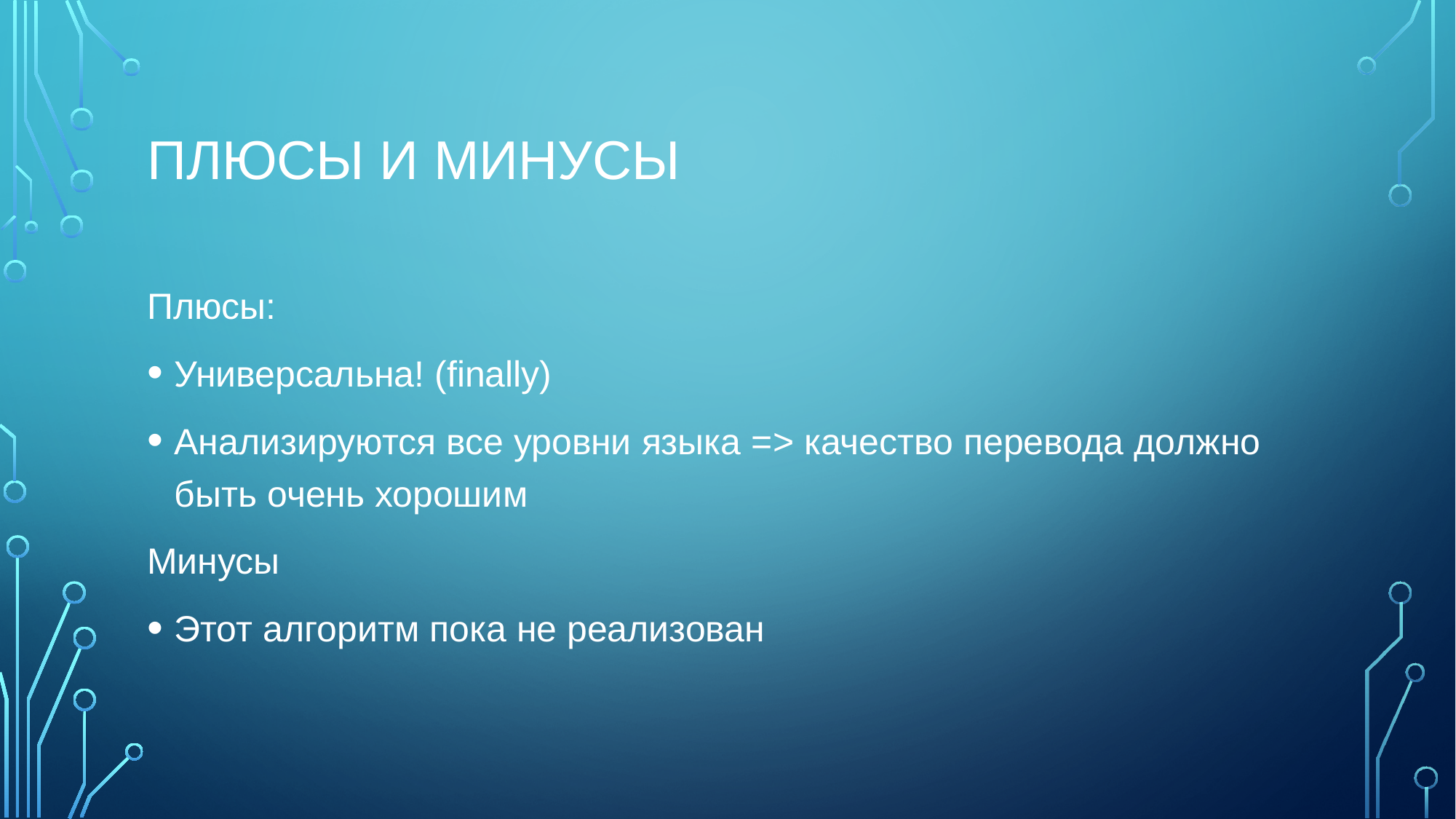

# Плюсы и минусы
Плюсы:
Универсальна! (finally)
Анализируются все уровни языка => качество перевода должно быть очень хорошим
Минусы
Этот алгоритм пока не реализован